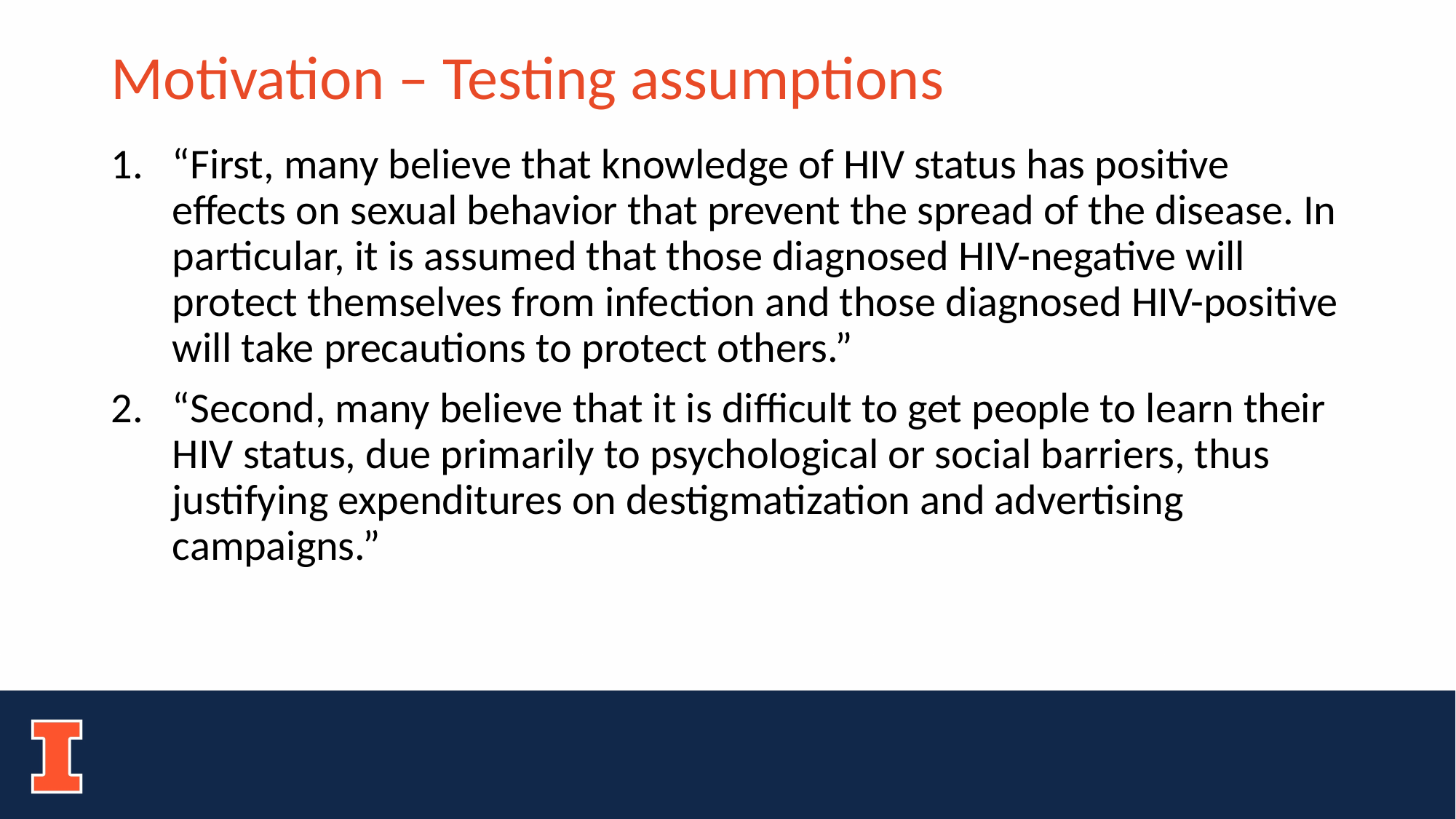

# Motivation – Testing assumptions
“First, many believe that knowledge of HIV status has positive effects on sexual behavior that prevent the spread of the disease. In particular, it is assumed that those diagnosed HIV-negative will protect themselves from infection and those diagnosed HIV-positive will take precautions to protect others.”
“Second, many believe that it is difficult to get people to learn their HIV status, due primarily to psychological or social barriers, thus justifying expenditures on destigmatization and advertising campaigns.”